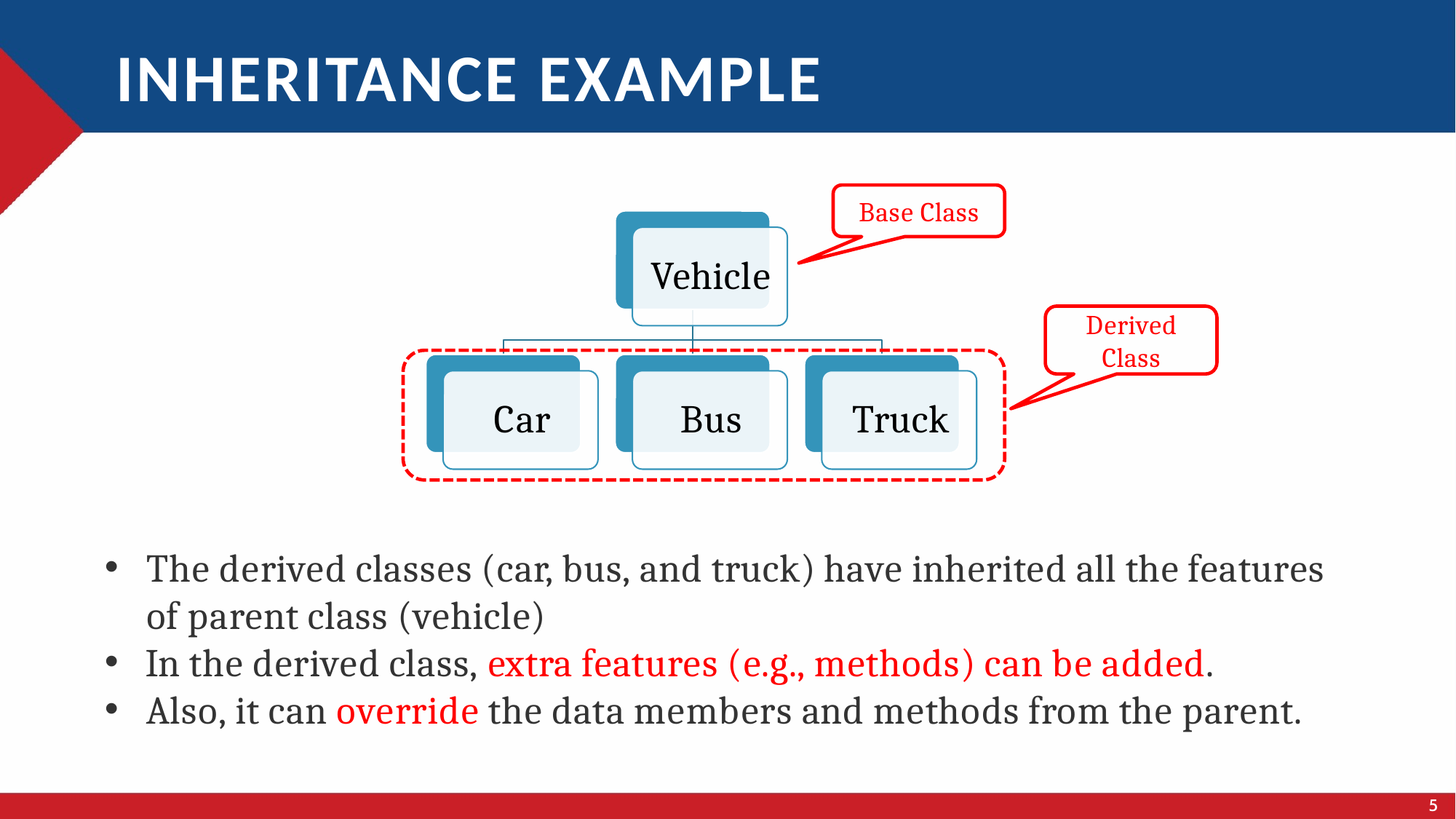

# Inheritance example
Base Class
Vehicle
Car
Bus
Truck
Derived Class

The derived classes (car, bus, and truck) have inherited all the features of parent class (vehicle)
In the derived class, extra features (e.g., methods) can be added.
Also, it can override the data members and methods from the parent.
5